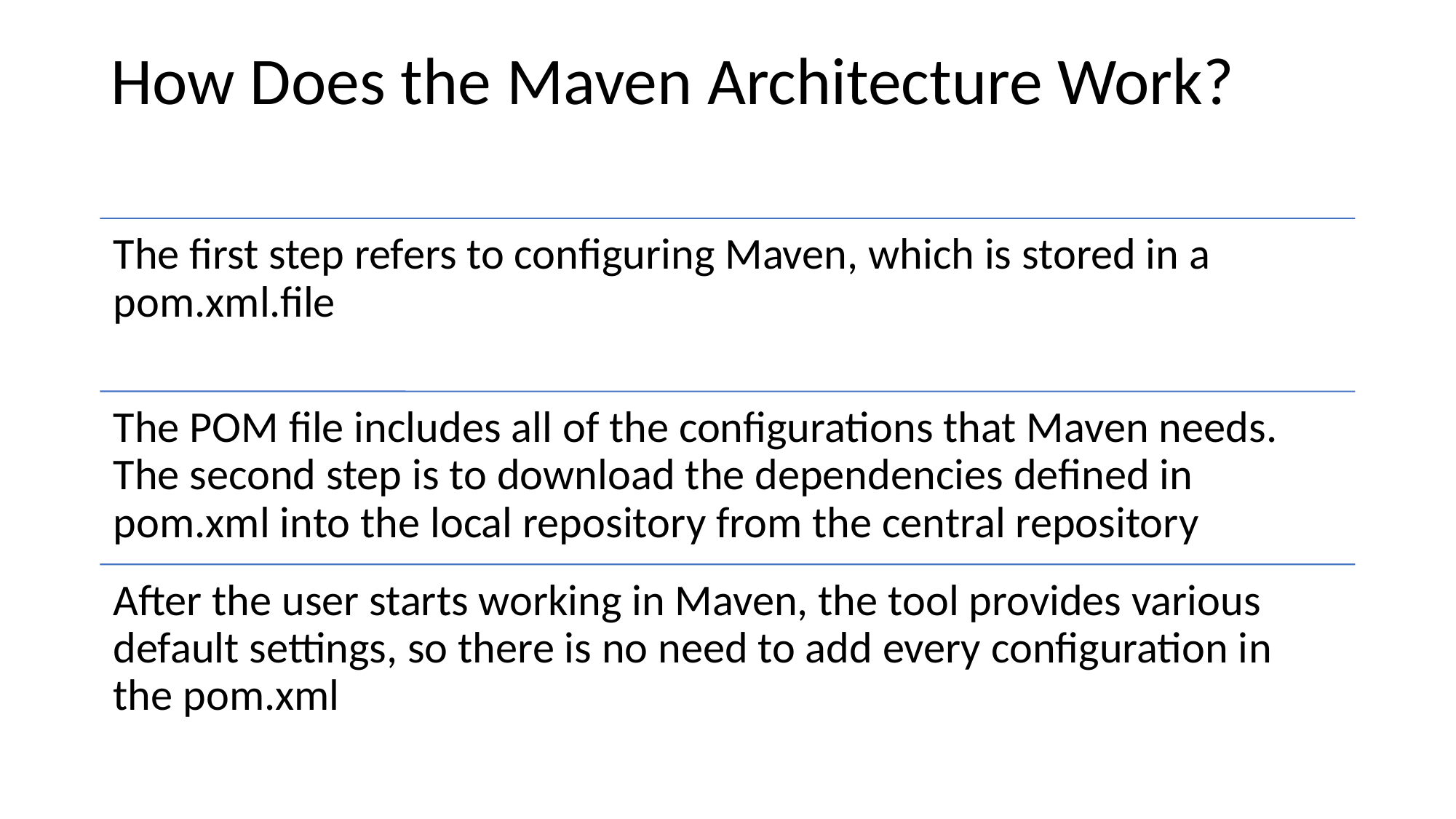

# How Does the Maven Architecture Work?
The first step refers to configuring Maven, which is stored in a pom.xml.file
The POM file includes all of the configurations that Maven needs. The second step is to download the dependencies defined in pom.xml into the local repository from the central repository
After the user starts working in Maven, the tool provides various default settings, so there is no need to add every configuration in the pom.xml